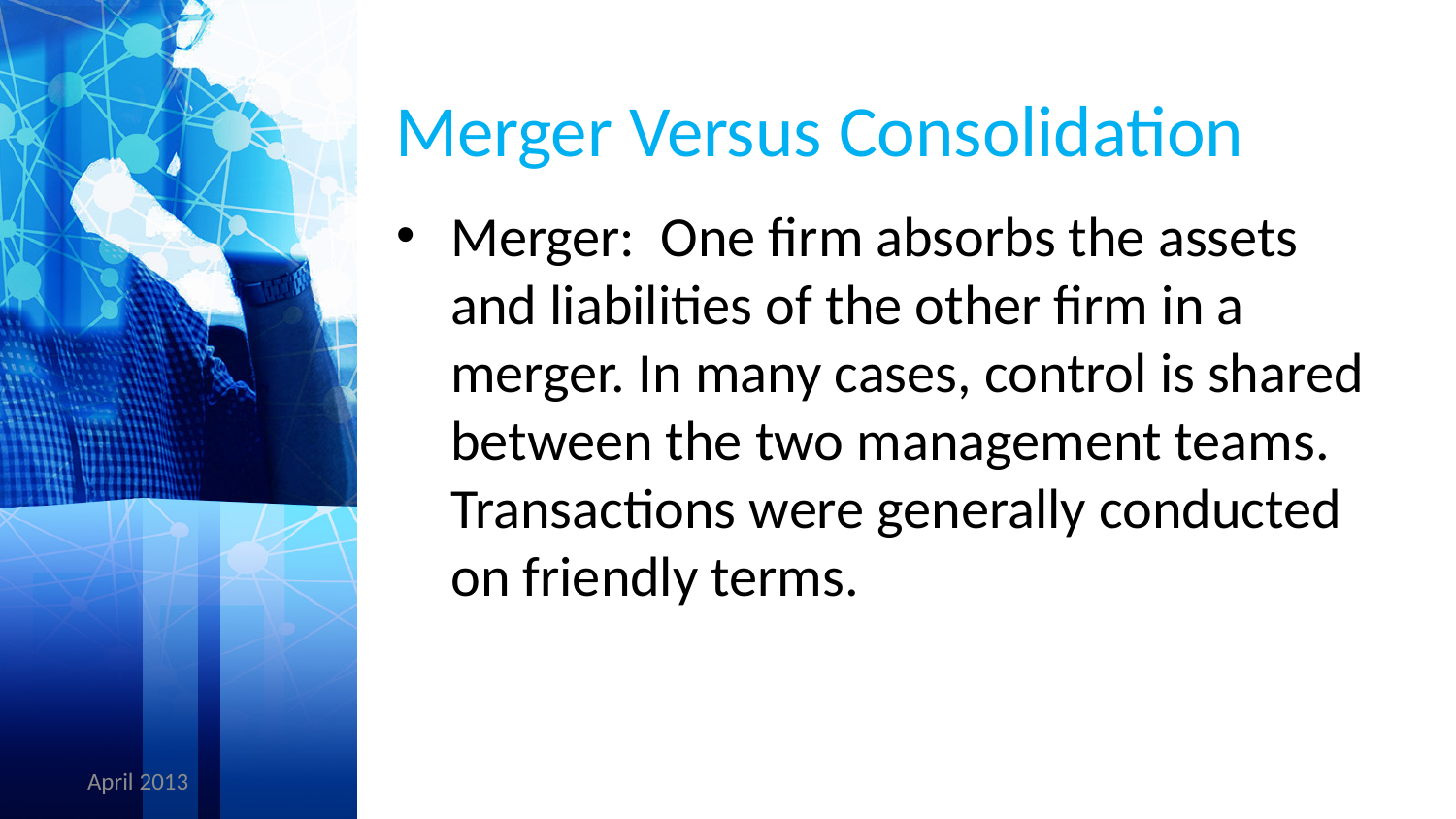

# Merger Versus Consolidation
Merger:  One firm absorbs the assets and liabilities of the other firm in a merger. In many cases, control is shared between the two management teams. Transactions were generally conducted on friendly terms.
April 2013